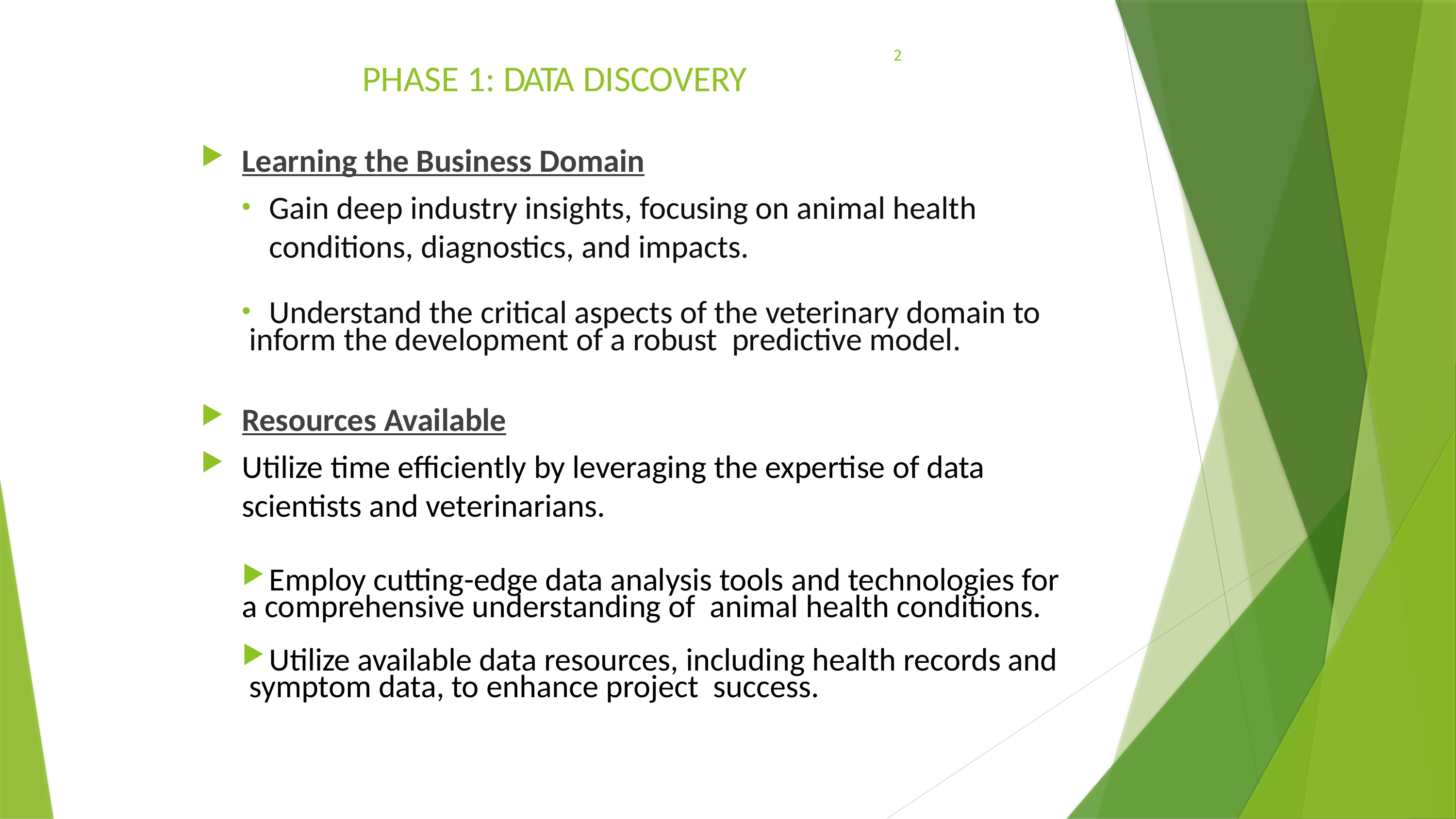

2
# PHASE 1: DATA DISCOVERY
Learning the Business Domain
Gain deep industry insights, focusing on animal health conditions, diagnostics, and impacts.
Understand the critical aspects of the veterinary domain to
 inform the development of a robust  predictive model.

Resources Available
Utilize time efficiently by leveraging the expertise of data scientists and veterinarians.

Employ cutting-edge data analysis tools and technologies for
a comprehensive understanding of  animal health conditions.

Utilize available data resources, including health records and
 symptom data, to enhance project  success.